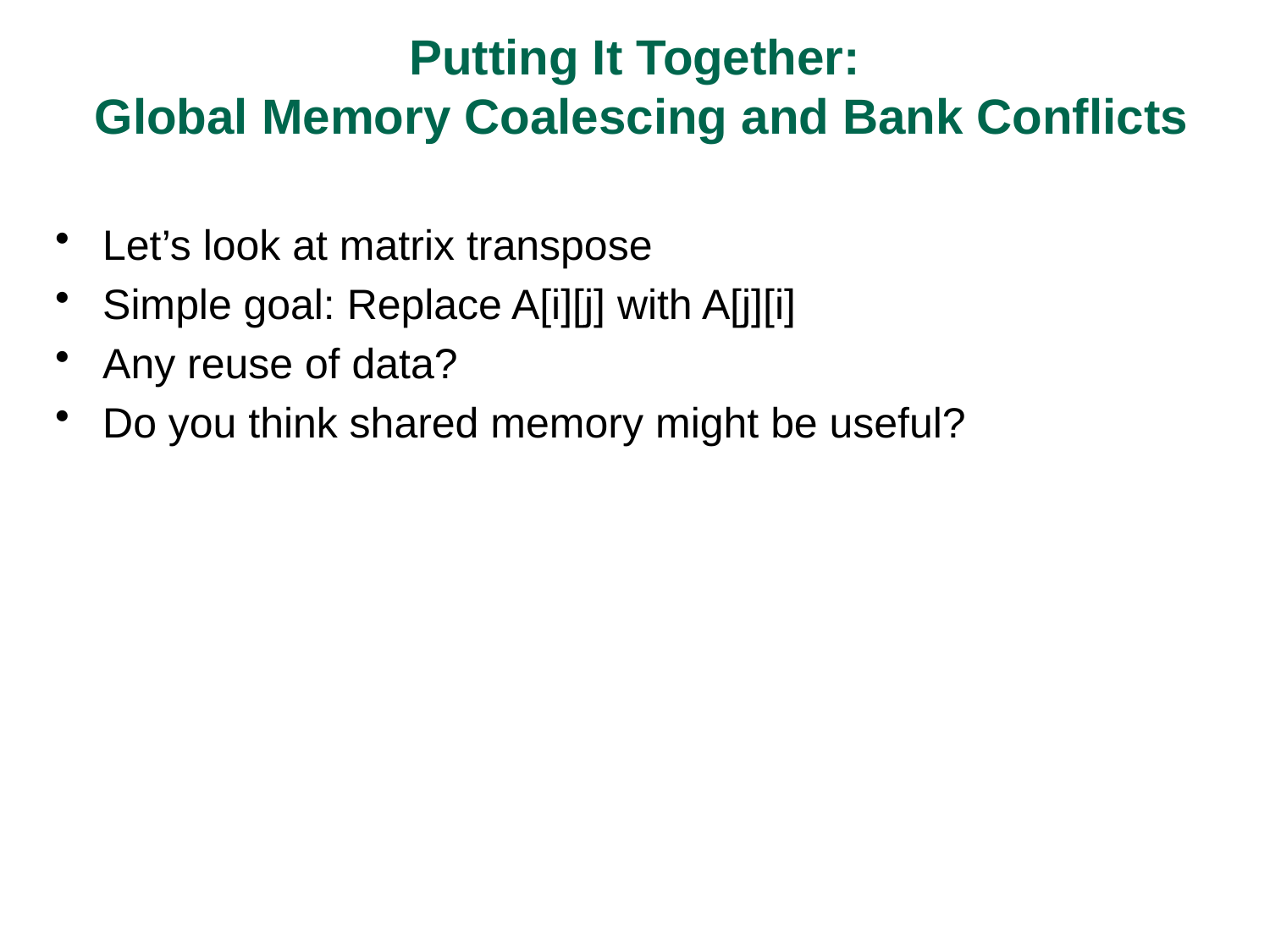

# Putting It Together: Global Memory Coalescing and Bank Conflicts
Let’s look at matrix transpose
Simple goal: Replace A[i][j] with A[j][i]
Any reuse of data?
Do you think shared memory might be useful?